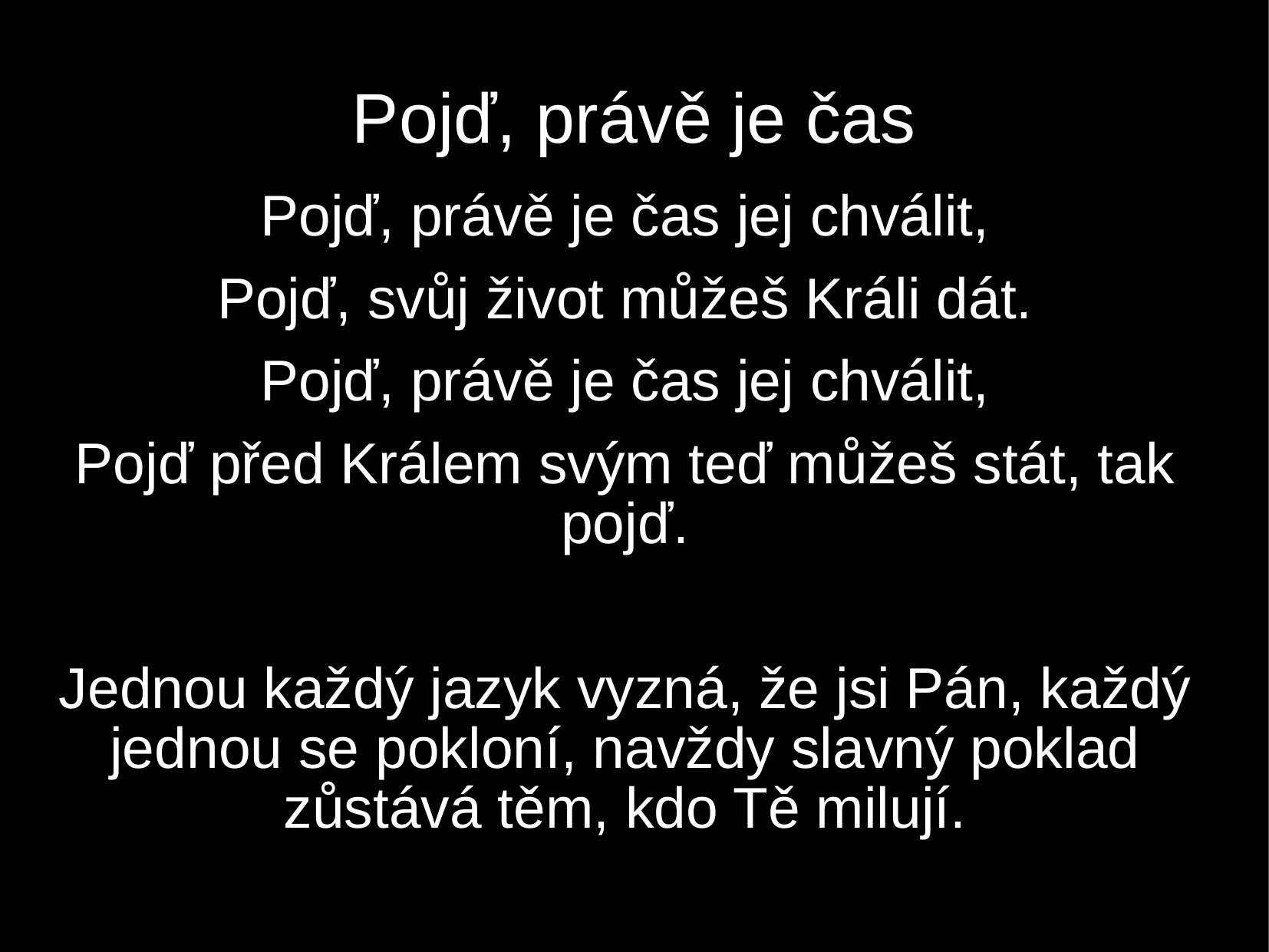

Pojď, právě je čas
Pojď, právě je čas jej chválit,
Pojď, svůj život můžeš Králi dát.
Pojď, právě je čas jej chválit,
Pojď před Králem svým teď můžeš stát, tak pojď.

Jednou každý jazyk vyzná, že jsi Pán, každý jednou se pokloní, navždy slavný poklad zůstává těm, kdo Tě milují.